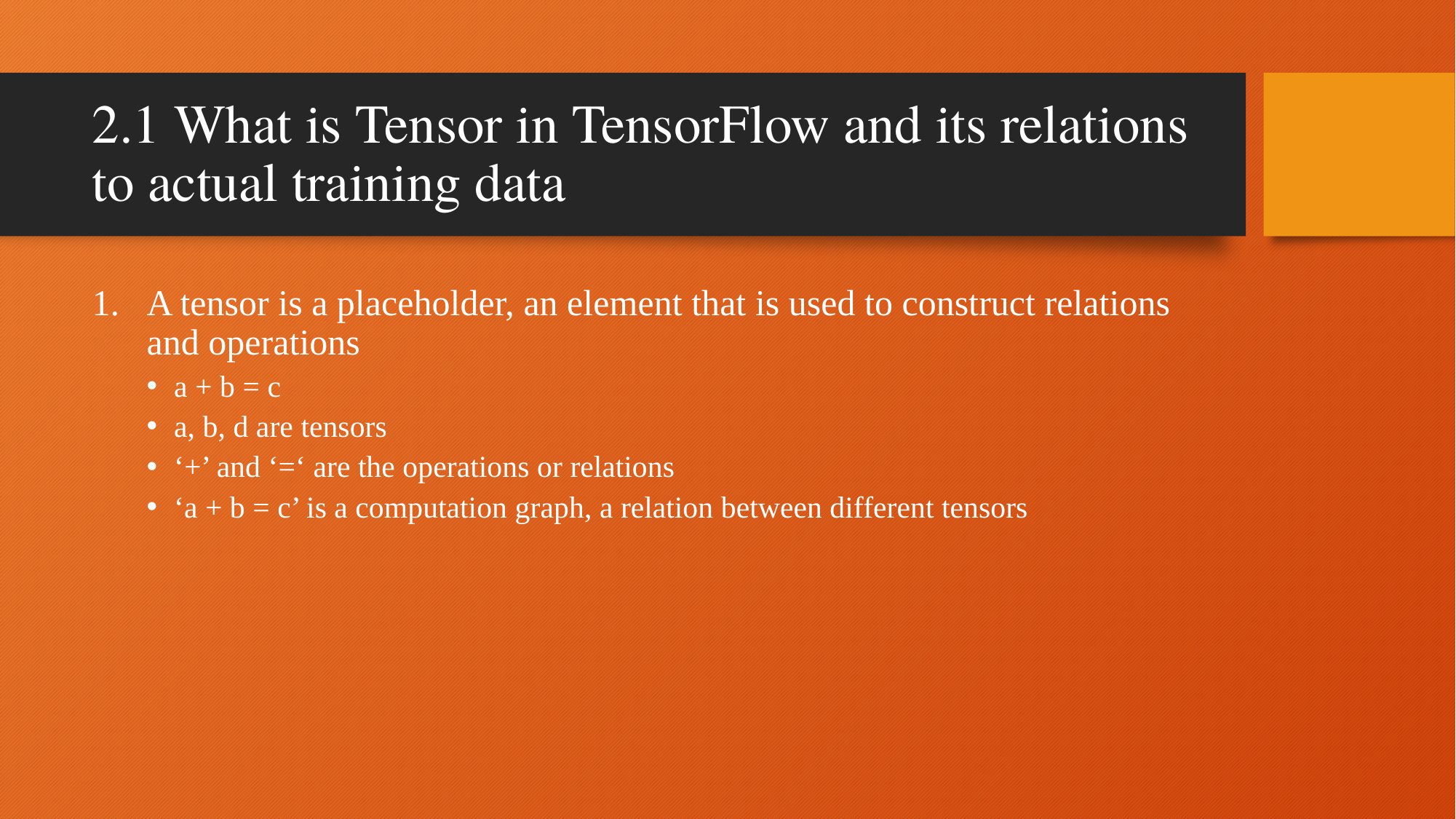

# 2.1 What is Tensor in TensorFlow and its relations to actual training data
A tensor is a placeholder, an element that is used to construct relations and operations
a + b = c
a, b, d are tensors
‘+’ and ‘=‘ are the operations or relations
‘a + b = c’ is a computation graph, a relation between different tensors